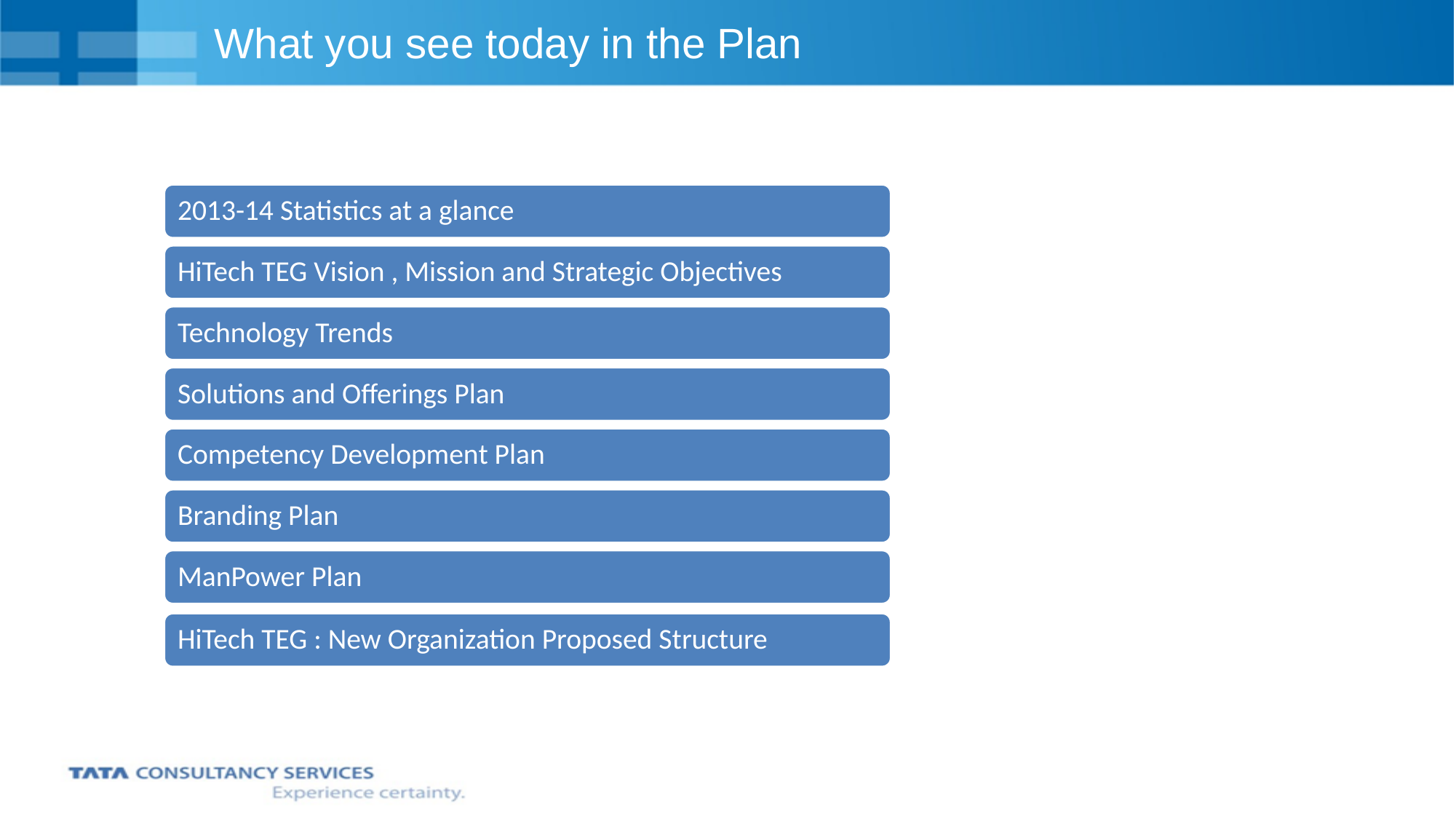

# What you see today in the Plan
2013-14 Statistics at a glance
HiTech TEG Vision , Mission and Strategic Objectives
Technology Trends
Solutions and Offerings Plan
Competency Development Plan
Branding Plan
ManPower Plan
HiTech TEG : New Organization Proposed Structure